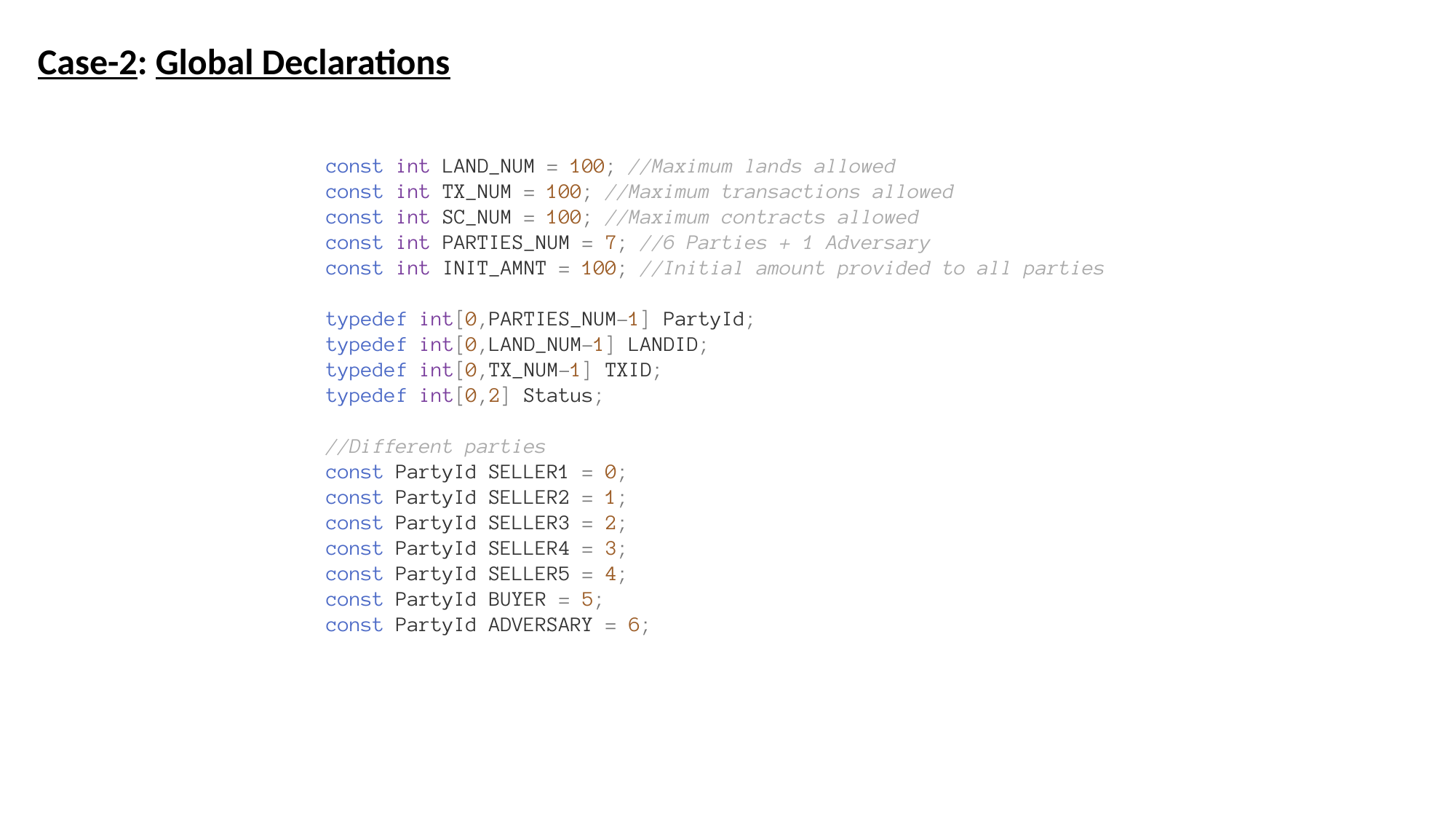

Case-2: Global Declarations
const int LAND_NUM = 100; //Maximum lands allowed
const int TX_NUM = 100; //Maximum transactions allowed
const int SC_NUM = 100; //Maximum contracts allowed
const int PARTIES_NUM = 7; //6 Parties + 1 Adversary
const int INIT_AMNT = 100; //Initial amount provided to all parties
typedef int[0,PARTIES_NUM-1] PartyId;
typedef int[0,LAND_NUM-1] LANDID;
typedef int[0,TX_NUM-1] TXID;
typedef int[0,2] Status;
//Different parties
const PartyId SELLER1 = 0;
const PartyId SELLER2 = 1;
const PartyId SELLER3 = 2;
const PartyId SELLER4 = 3;
const PartyId SELLER5 = 4;
const PartyId BUYER = 5;
const PartyId ADVERSARY = 6;